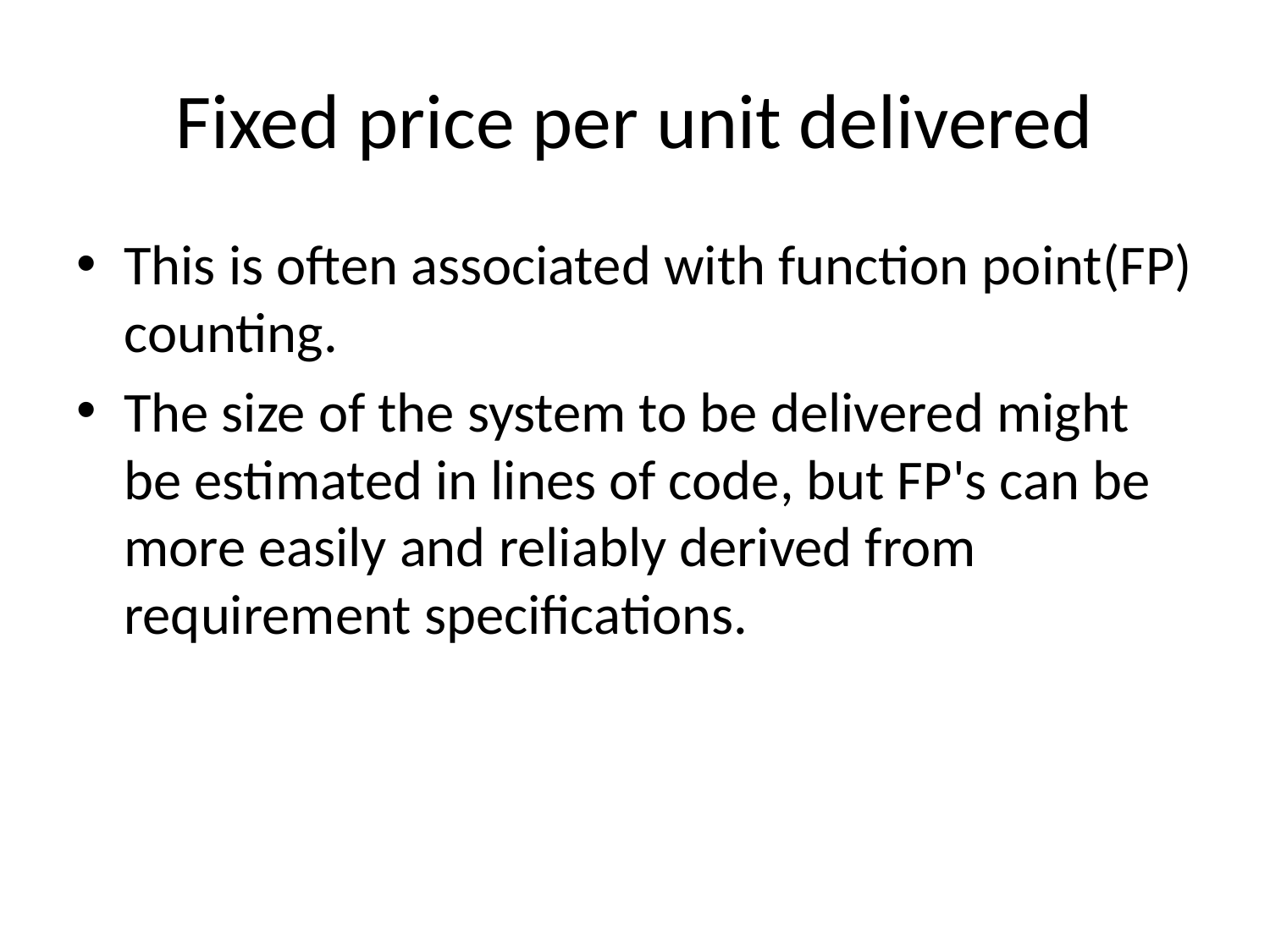

# Fixed price per unit delivered
This is often associated with function point(FP) counting.
The size of the system to be delivered might be estimated in lines of code, but FP's can be more easily and reliably derived from requirement specifications.